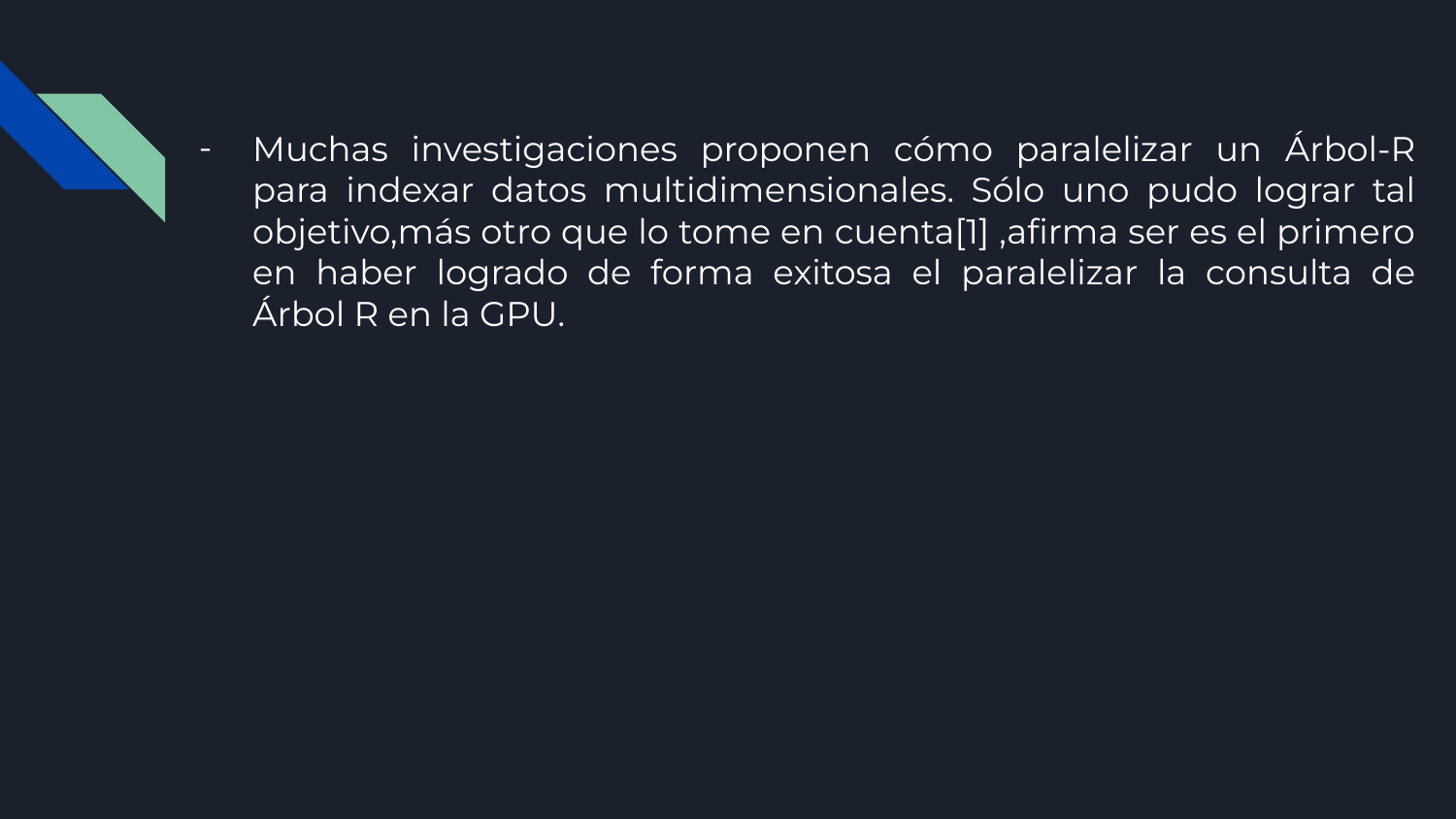

# Muchas investigaciones proponen cómo paralelizar un Árbol-R para indexar datos multidimensionales. Sólo uno pudo lograr tal objetivo,más otro que lo tome en cuenta[1] ,afirma ser es el primero en haber logrado de forma exitosa el paralelizar la consulta de Árbol R en la GPU.